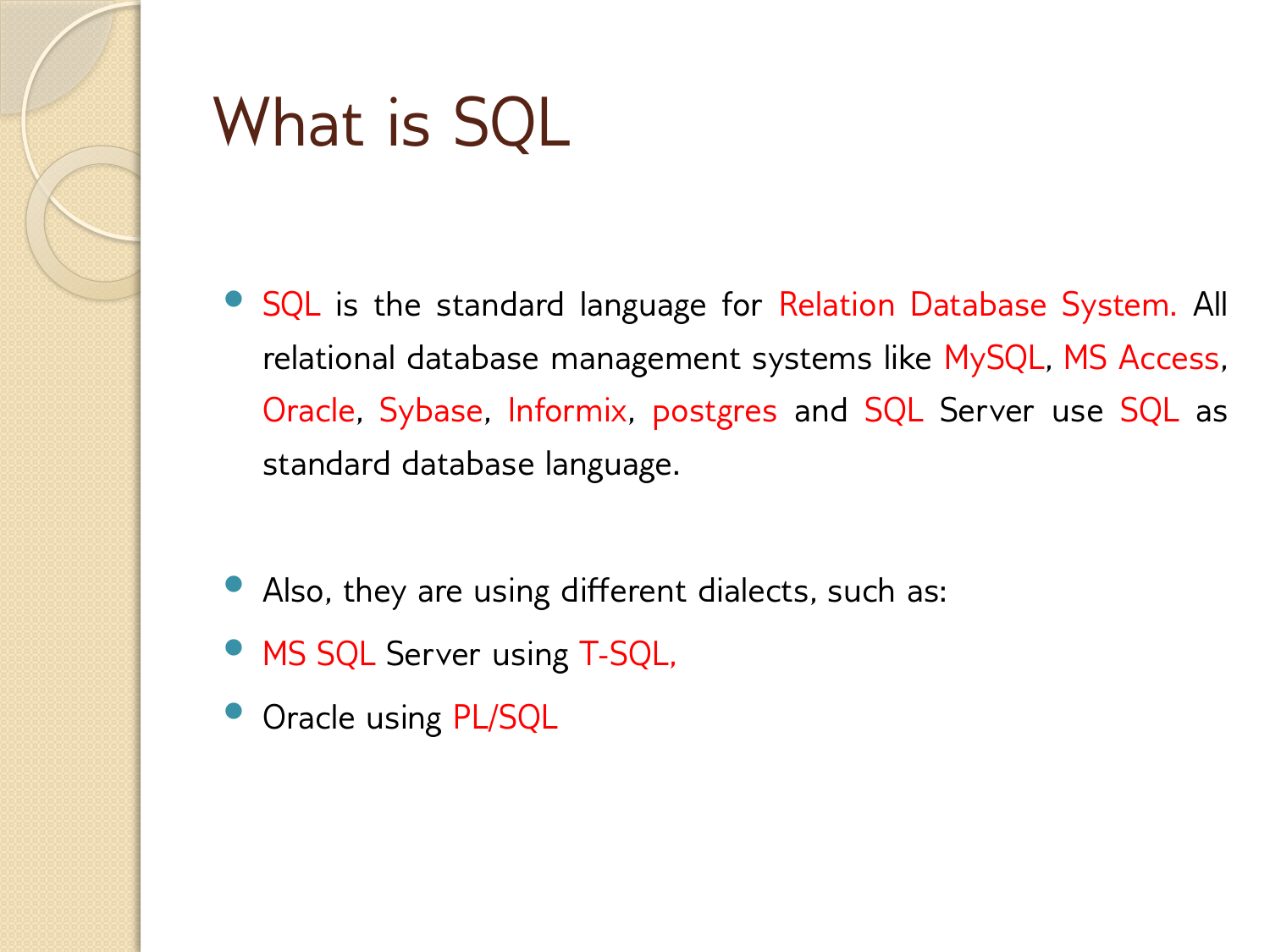

# What is SQL

SQL is the standard language for Relation Database System. All relational database management systems like MySQL, MS Access, Oracle, Sybase, Informix, postgres and SQL Server use SQL as standard database language.

Also, they are using different dialects, such as:
MS SQL Server using T-SQL,
Oracle using PL/SQL